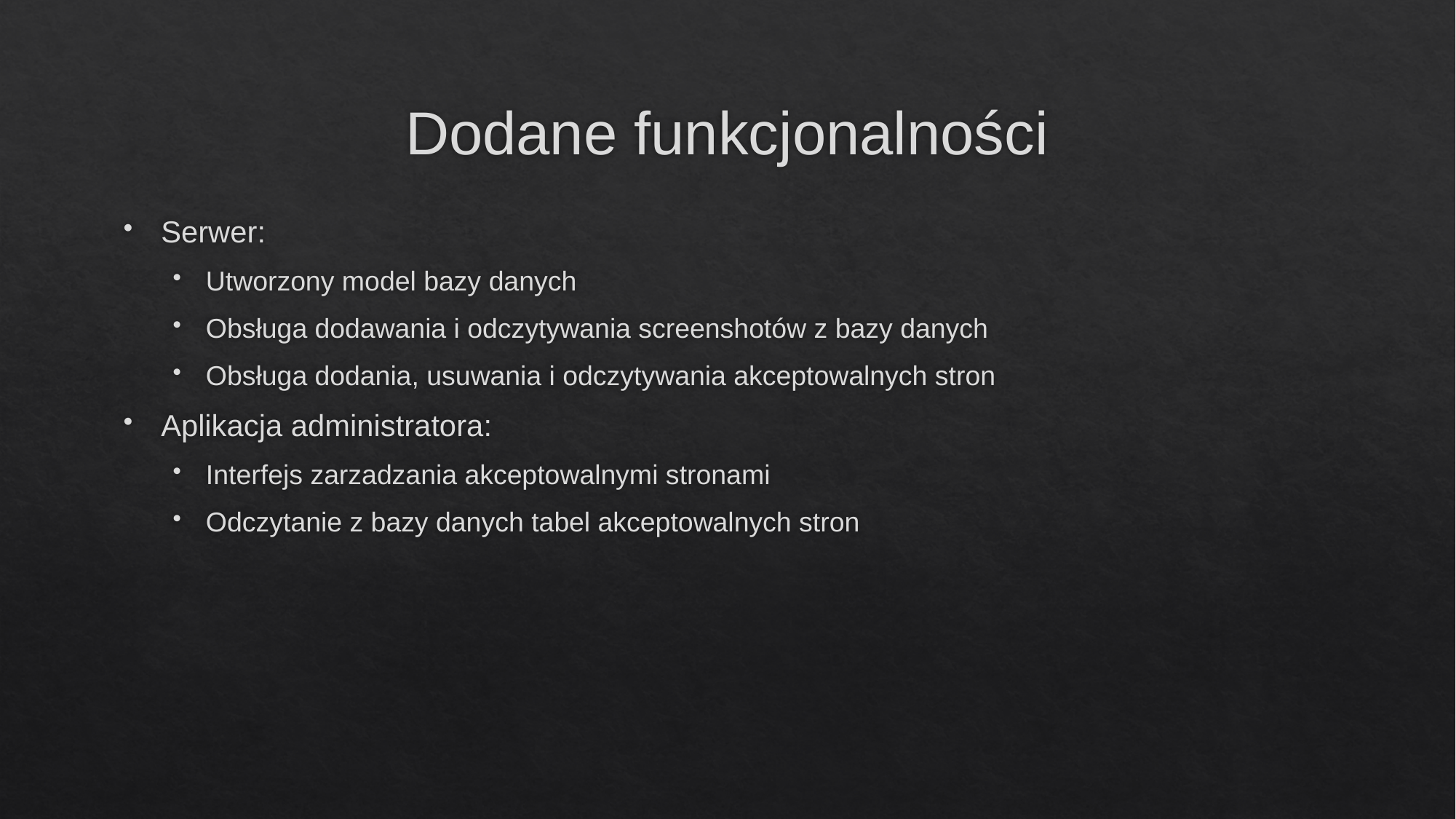

# Dodane funkcjonalności
Serwer:
Utworzony model bazy danych
Obsługa dodawania i odczytywania screenshotów z bazy danych
Obsługa dodania, usuwania i odczytywania akceptowalnych stron
Aplikacja administratora:
Interfejs zarzadzania akceptowalnymi stronami
Odczytanie z bazy danych tabel akceptowalnych stron